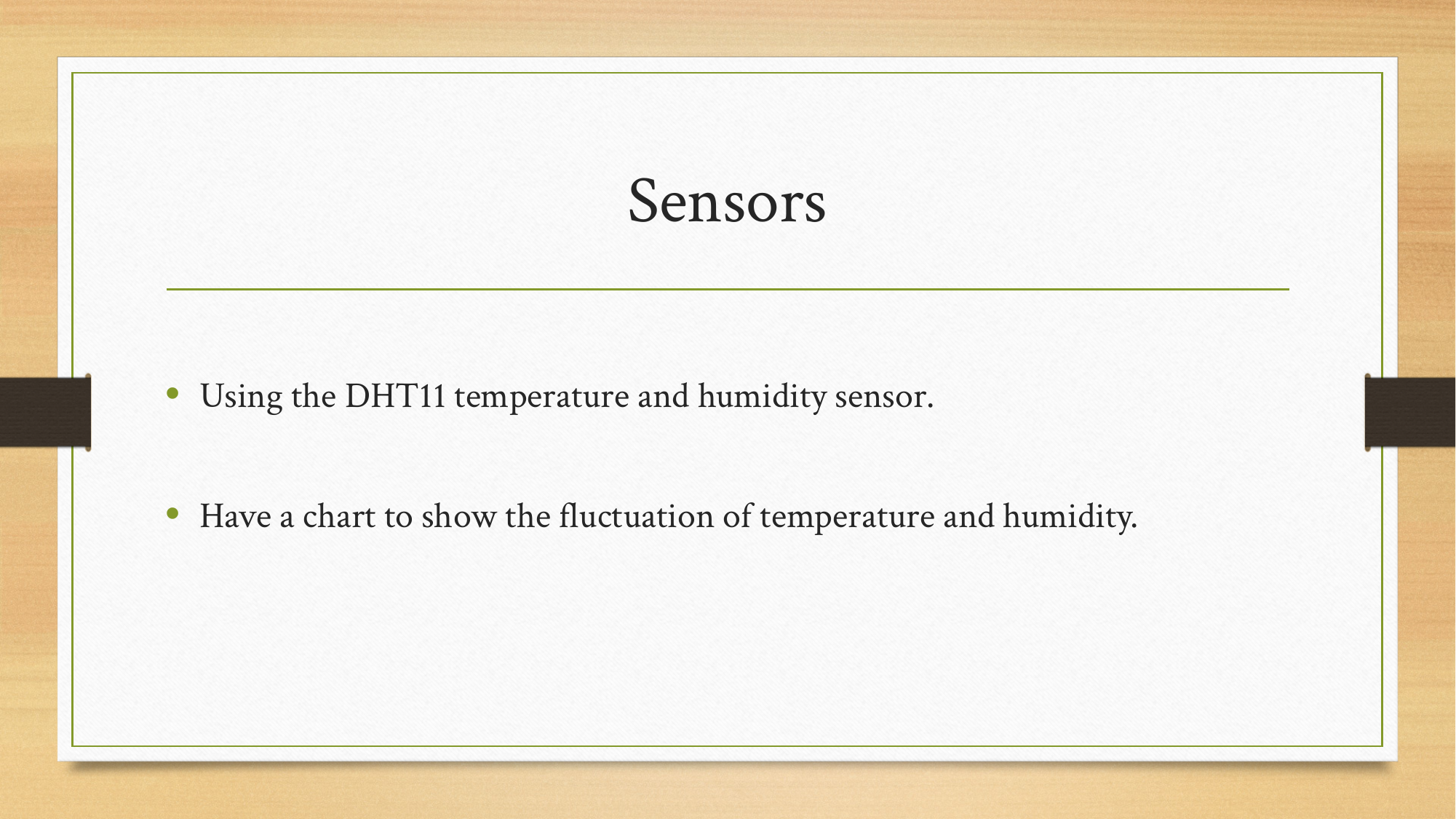

# Sensors

Using the DHT11 temperature and humidity sensor.

Have a chart to show the fluctuation of temperature and humidity.